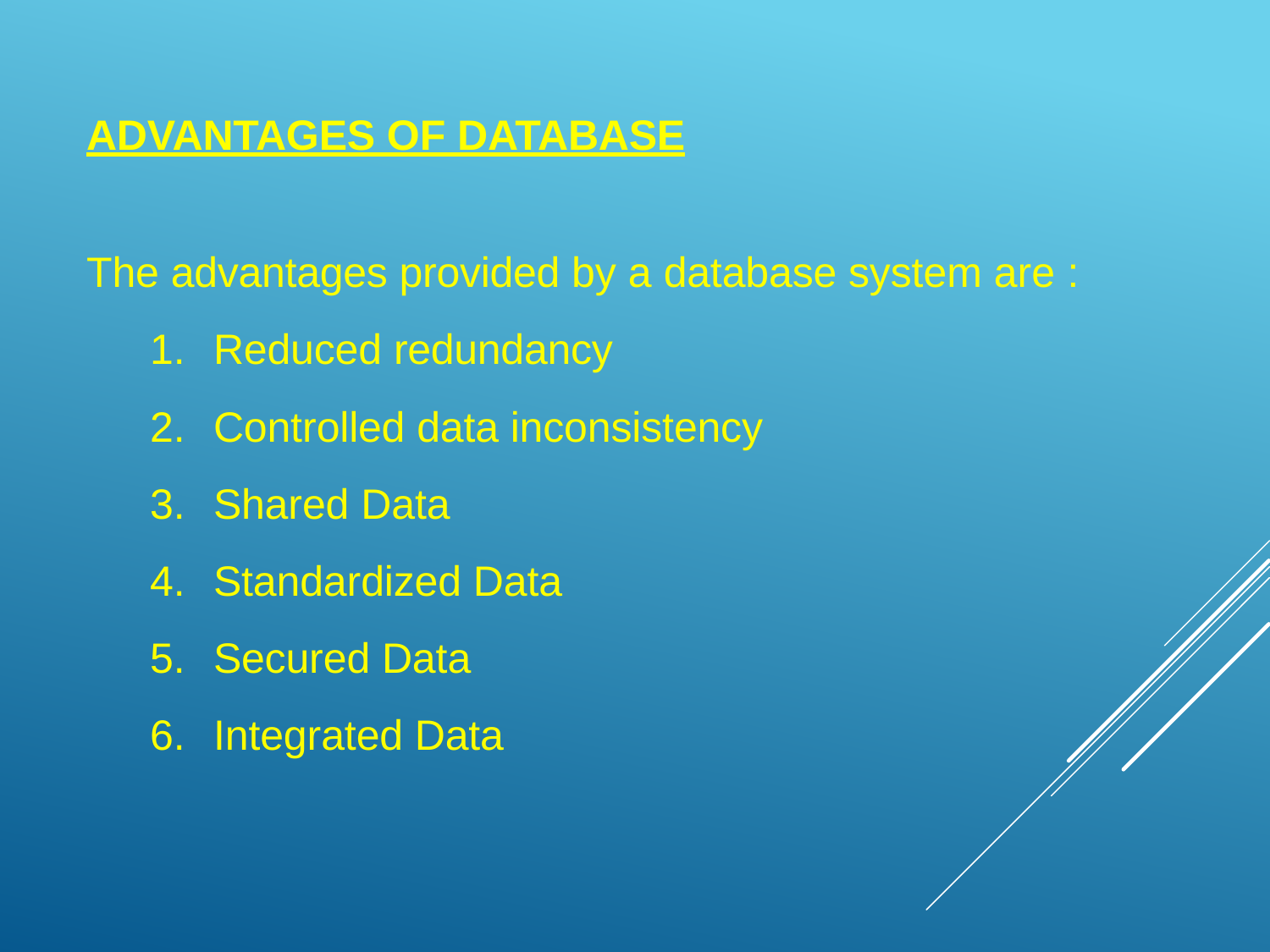

ADVANTAGES OF DATABASE

The advantages provided by a database system are :
Reduced redundancy
Controlled data inconsistency
Shared Data
Standardized Data
Secured Data
Integrated Data